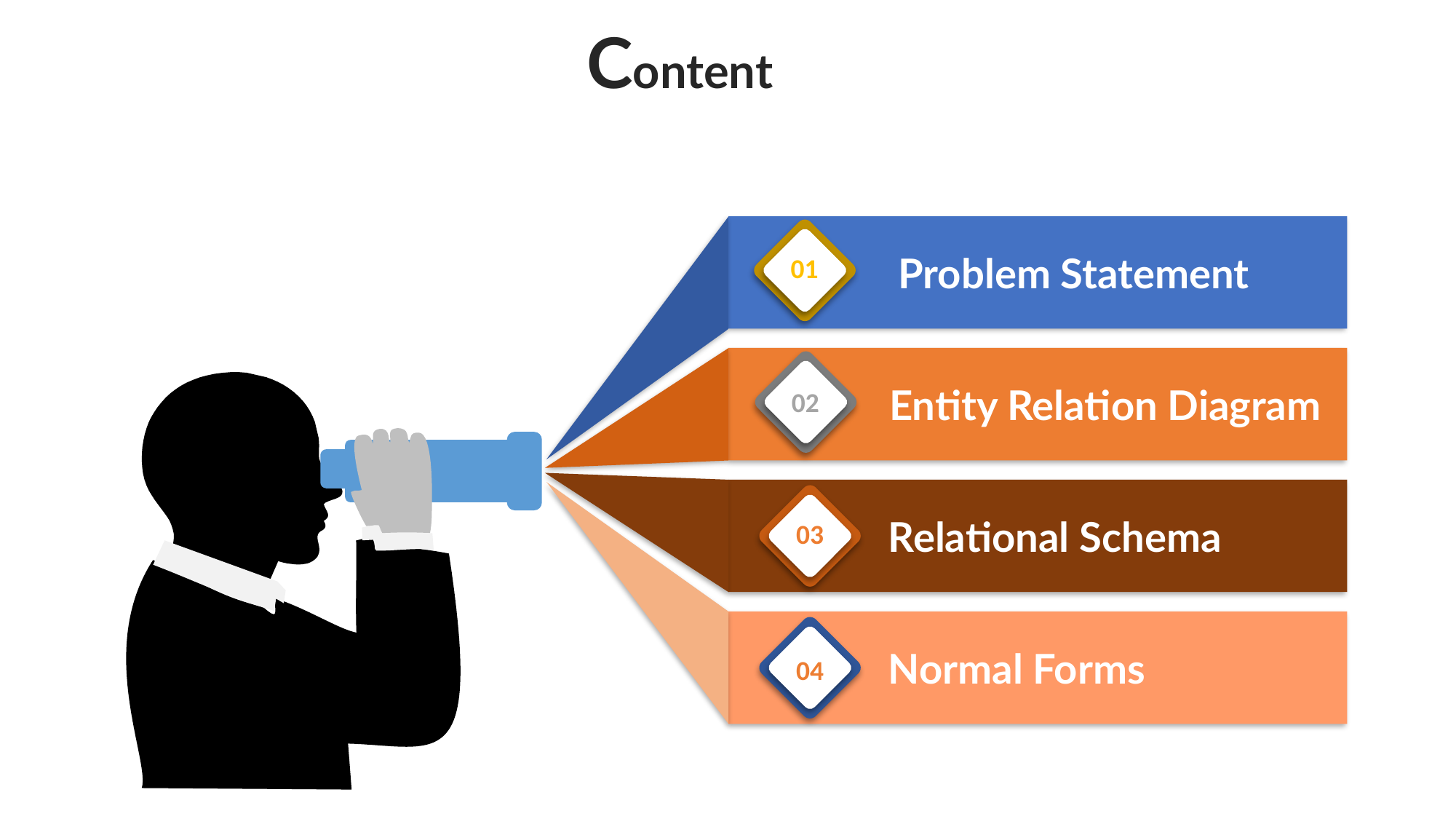

Content
	     Problem Statement

01

               Entity Relation Diagram

02

	    Relational Schema

03

	    Normal Forms

04